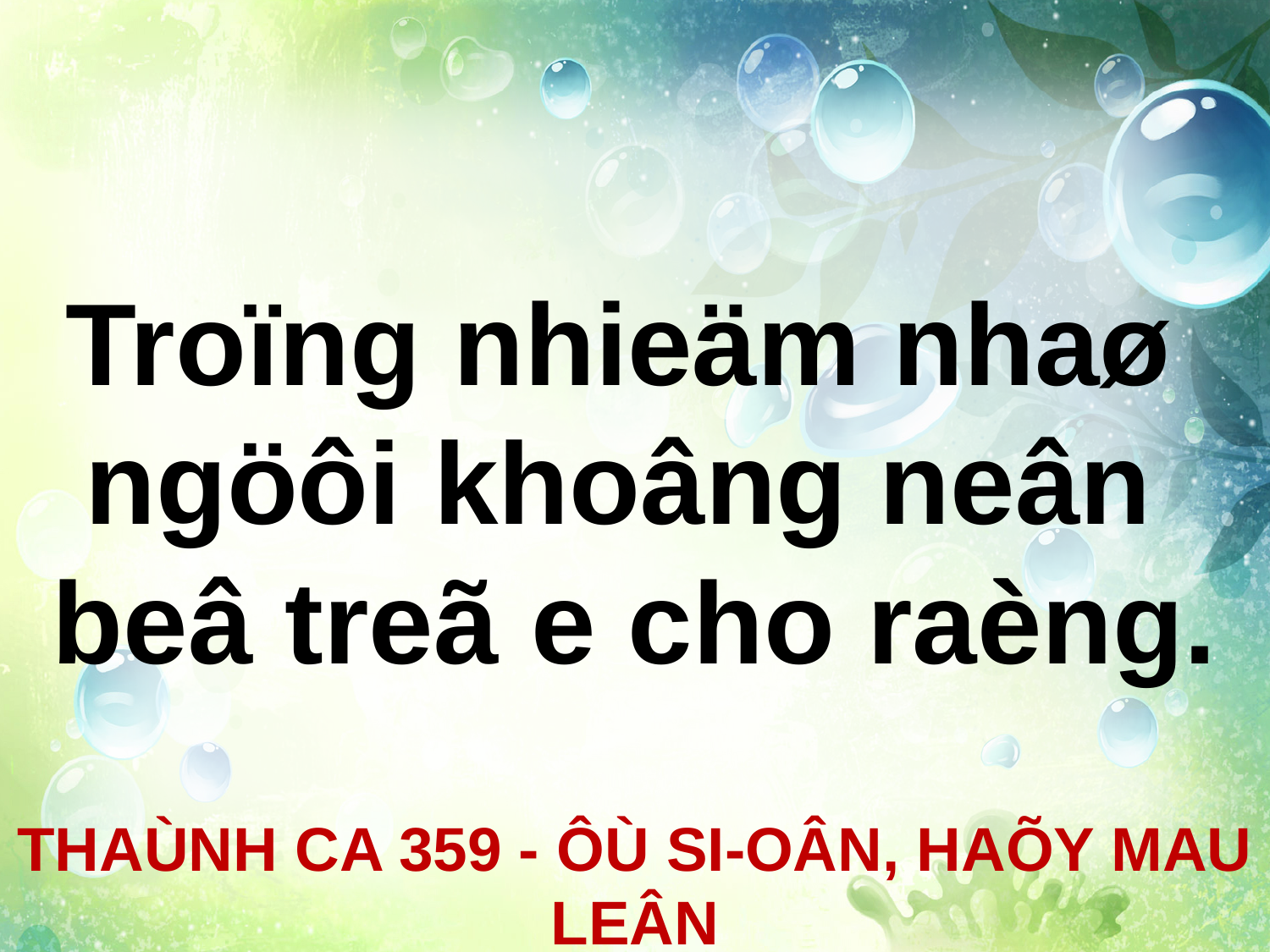

Troïng nhieäm nhaø
ngöôi khoâng neân
beâ treã e cho raèng.
THAÙNH CA 359 - ÔÙ SI-OÂN, HAÕY MAU LEÂN